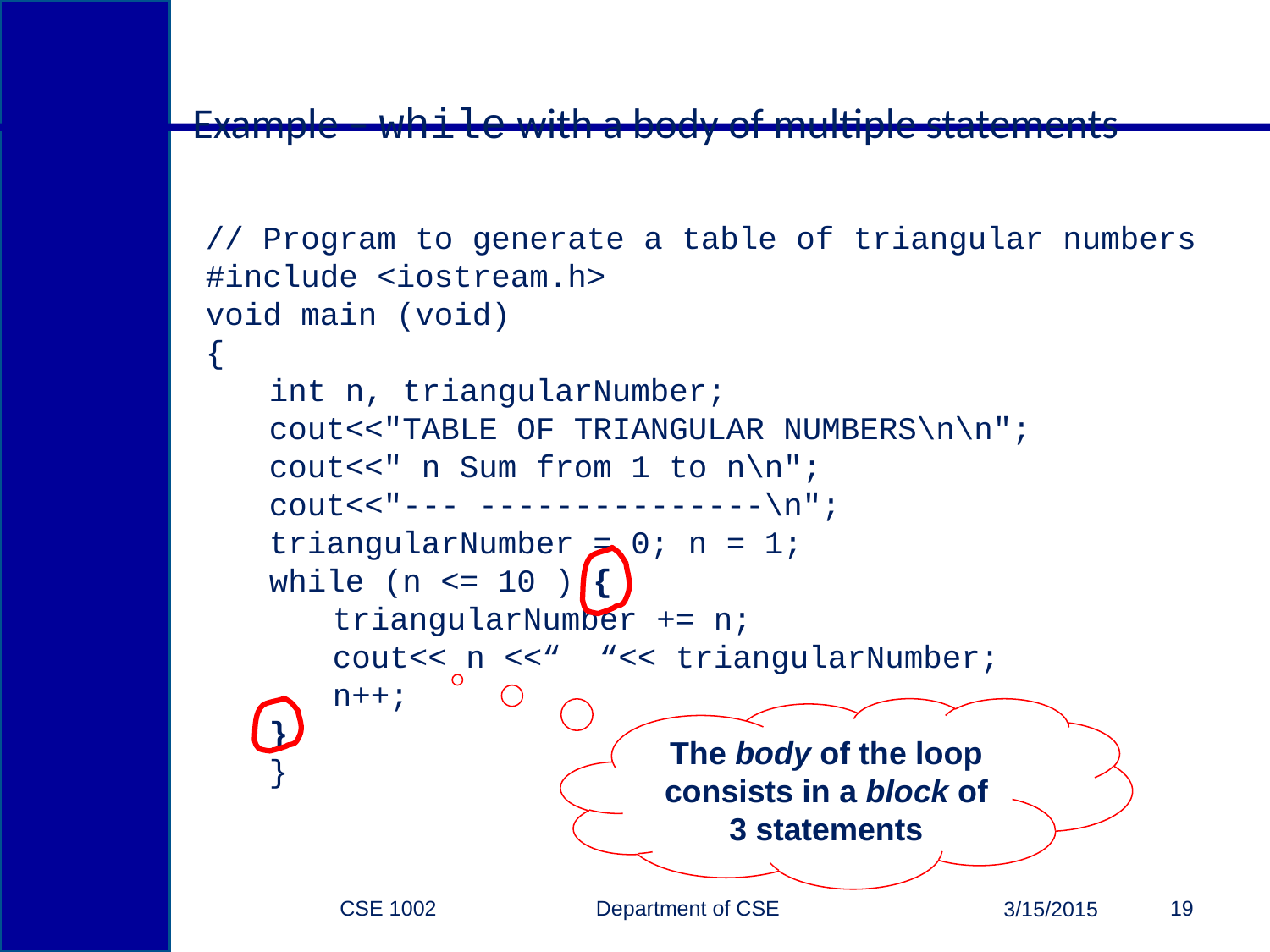

# Example – while with a body of multiple statements
// Program to generate a table of triangular numbers
#include <iostream.h>
void main (void)
{
int n, triangularNumber;
cout<<"TABLE OF TRIANGULAR NUMBERS\n\n";
cout<<" n Sum from 1 to n\n";
cout<<"--- ---------------\n";
triangularNumber = 0; n = 1;
while (n <= 10 ) {
triangularNumber += n;
cout<< n <<“  “<< triangularNumber;
n++;
}
}

The body of the loop consists in a block of 3 statements
CSE 1002                           Department of CSE
19
3/15/2015